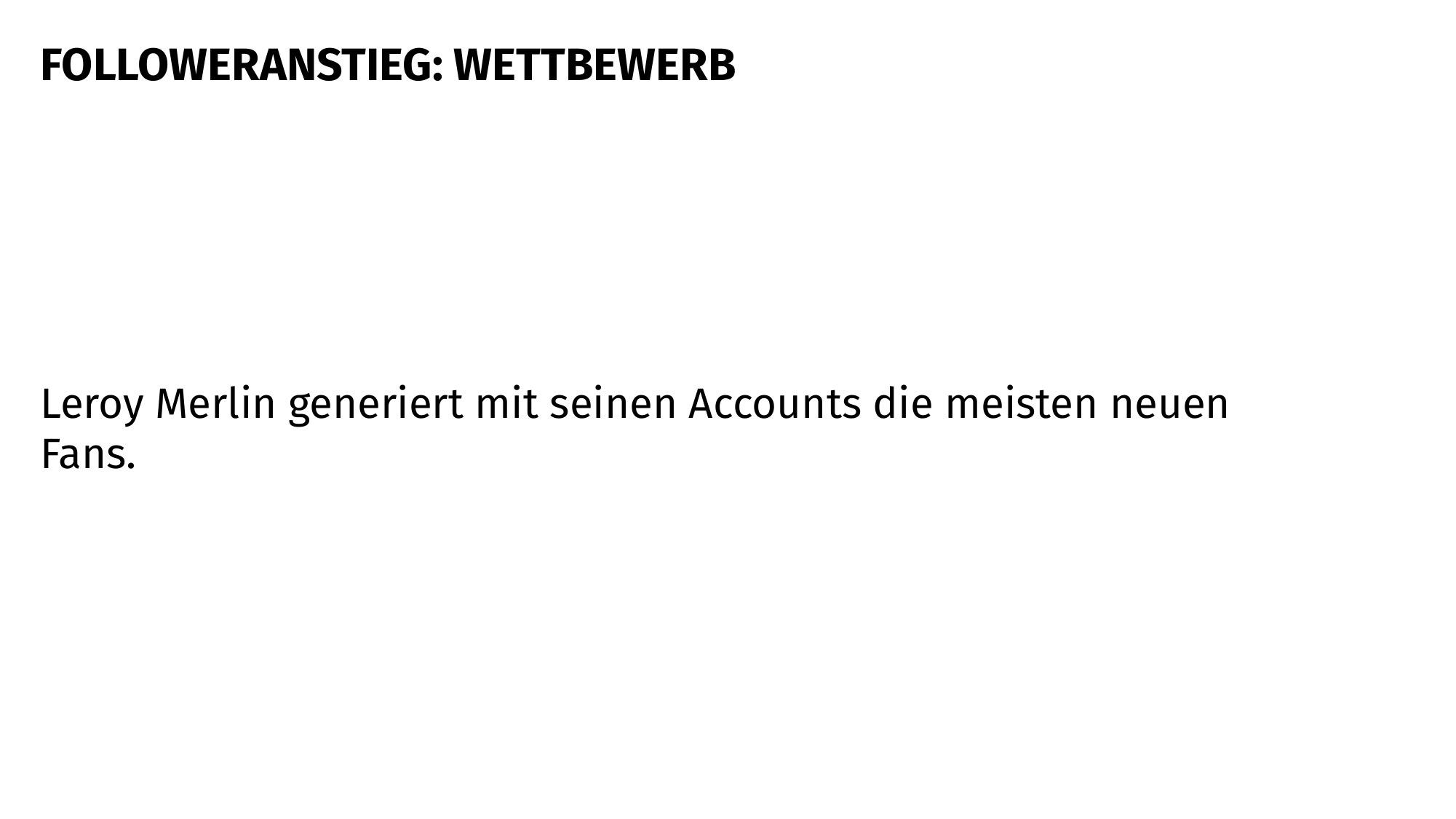

FOLLOWERANSTIEG: WETTBEWERB
Leroy Merlin generiert mit seinen Accounts die meisten neuen Fans.